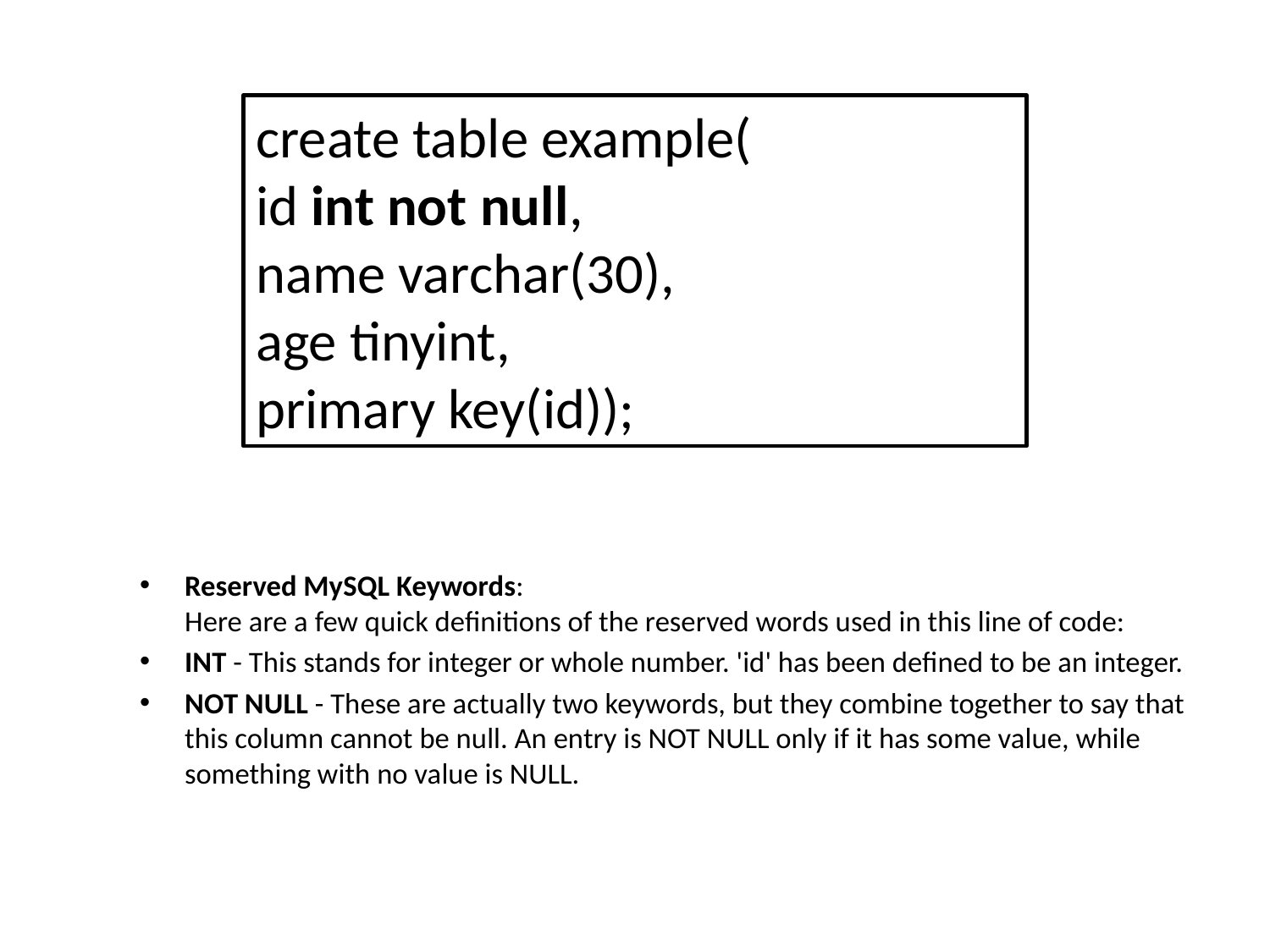

create table example(
id int not null,
name varchar(30),
age tinyint,
primary key(id));
Reserved MySQL Keywords:
Here are a few quick definitions of the reserved words used in this line of code:
INT - This stands for integer or whole number. 'id' has been defined to be an integer.
NOT NULL - These are actually two keywords, but they combine together to say that this column cannot be null. An entry is NOT NULL only if it has some value, while something with no value is NULL.